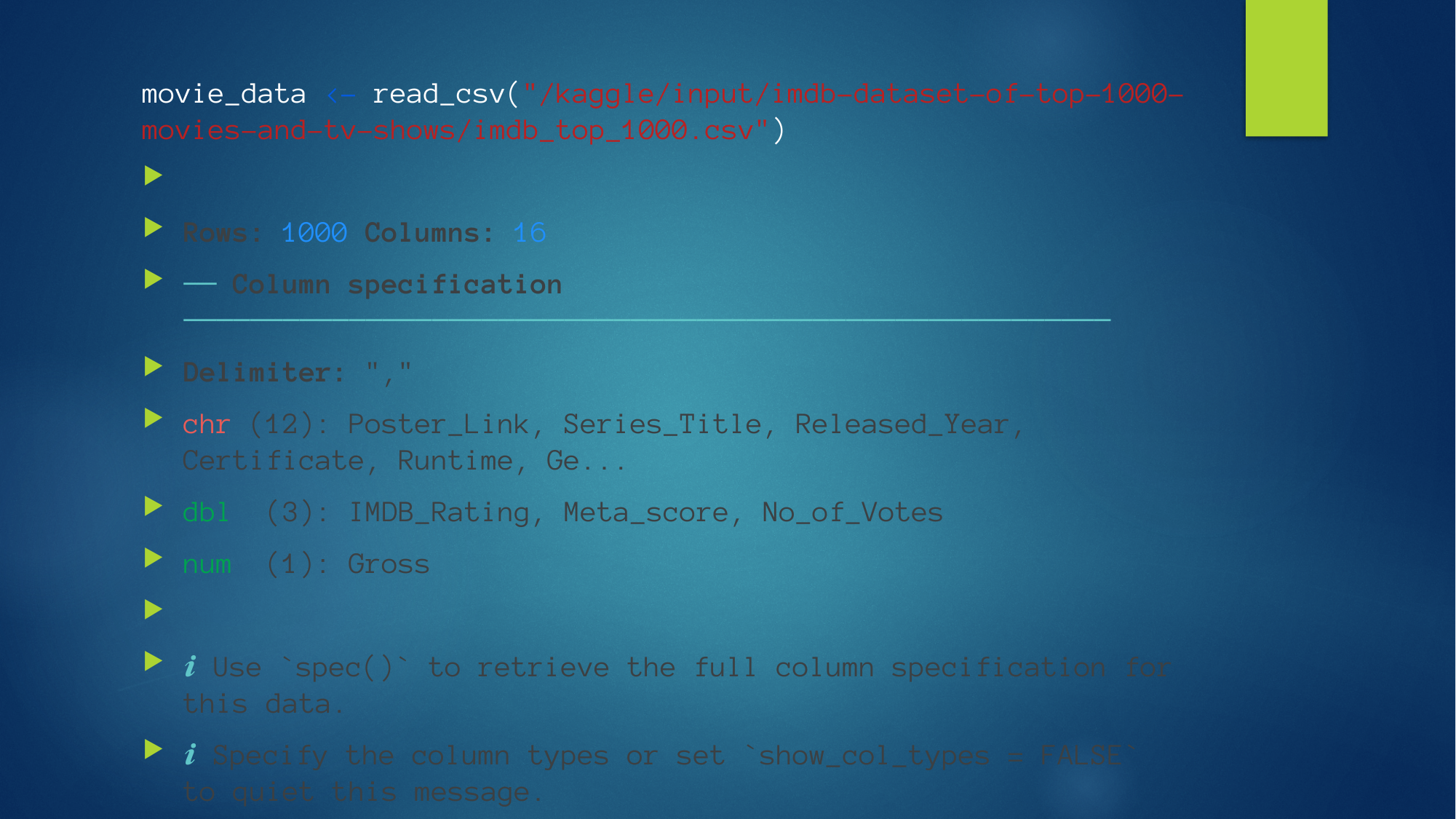

movie_data <- read_csv("/kaggle/input/imdb-dataset-of-top-1000-movies-and-tv-shows/imdb_top_1000.csv")

Rows: 1000 Columns: 16
── Column specification ────────────────────────────────────────────────────────
Delimiter: ","
chr (12): Poster_Link, Series_Title, Released_Year, Certificate, Runtime, Ge...
dbl  (3): IMDB_Rating, Meta_score, No_of_Votes
num  (1): Gross

ℹ Use `spec()` to retrieve the full column specification for this data.
ℹ Specify the column types or set `show_col_types = FALSE` to quiet this message.